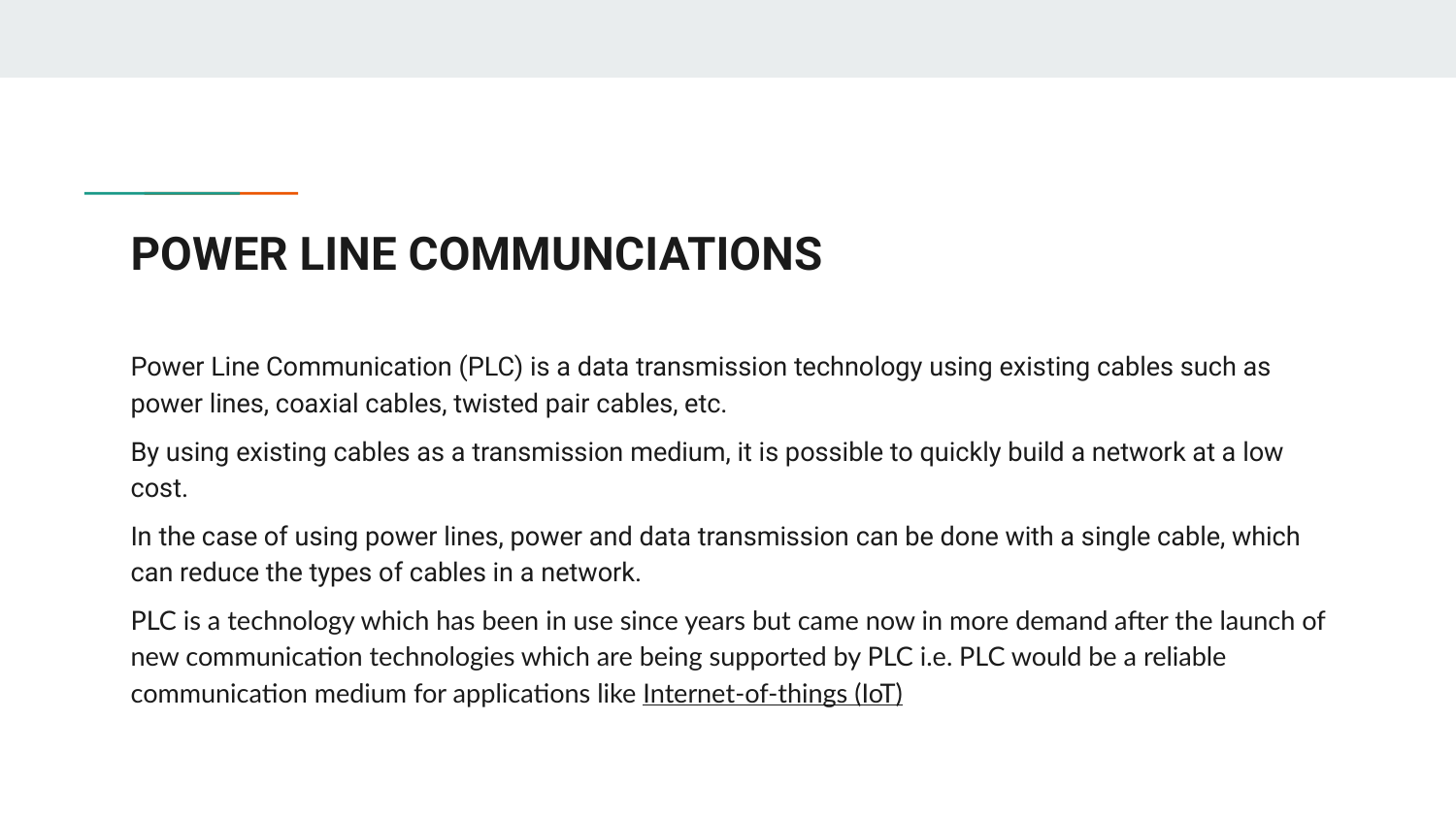

# POWER LINE COMMUNCIATIONS
Power Line Communication (PLC) is a data transmission technology using existing cables such as power lines, coaxial cables, twisted pair cables, etc.
By using existing cables as a transmission medium, it is possible to quickly build a network at a low cost.
In the case of using power lines, power and data transmission can be done with a single cable, which can reduce the types of cables in a network.
PLC is a technology which has been in use since years but came now in more demand after the launch of new communication technologies which are being supported by PLC i.e. PLC would be a reliable communication medium for applications like Internet-of-things (IoT)